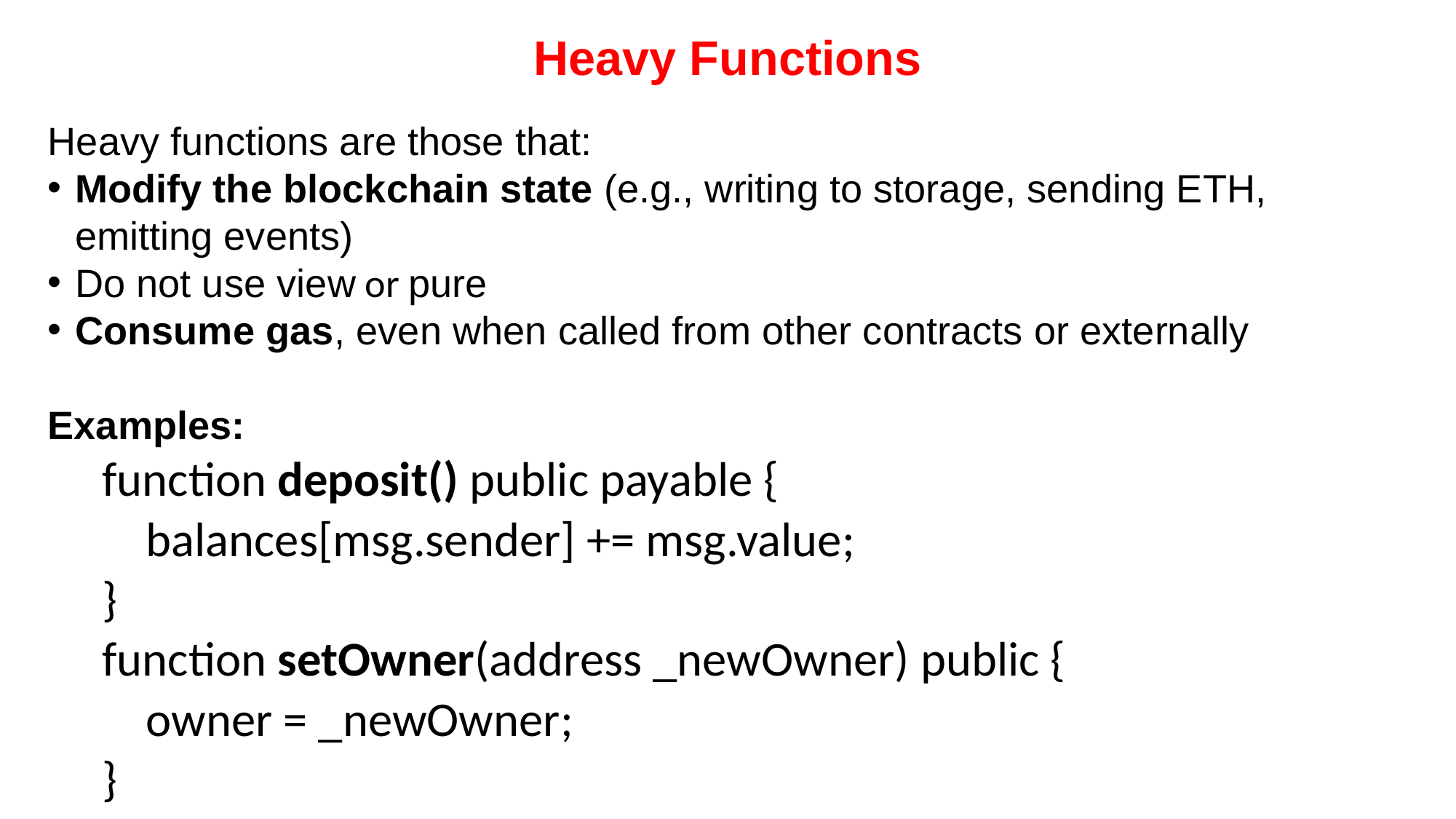

# Heavy Functions
Heavy functions are those that:
Modify the blockchain state (e.g., writing to storage, sending ETH, emitting events)
Do not use view or pure
Consume gas, even when called from other contracts or externally

Examples:
function deposit() public payable {
    balances[msg.sender] += msg.value;
}
function setOwner(address _newOwner) public {
    owner = _newOwner;
}